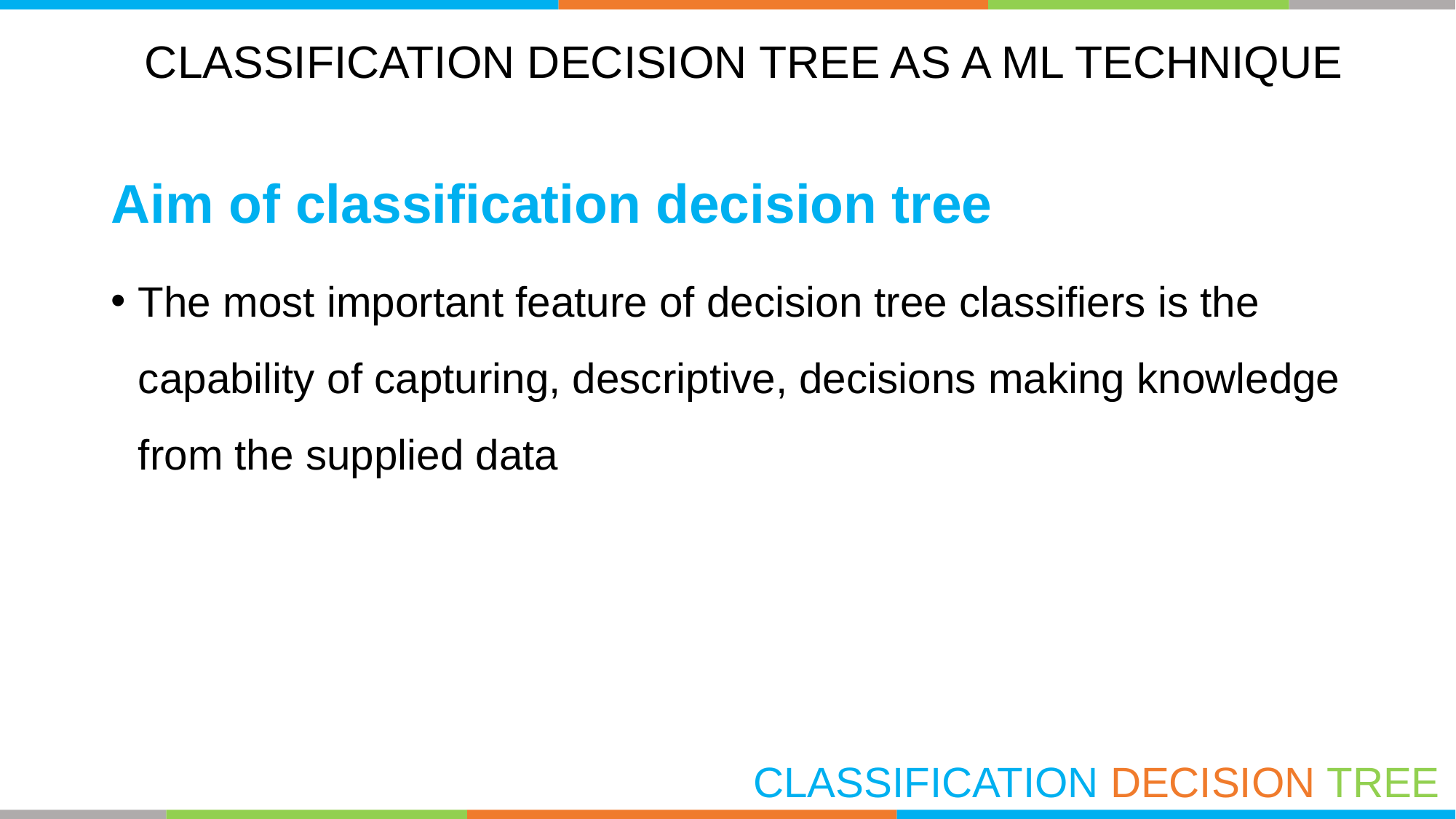

# CLASSIFICATION DECISION TREE AS A ML TECHNIQUE
Aim of classification decision tree
The most important feature of decision tree classifiers is the capability of capturing, descriptive, decisions making knowledge from the supplied data